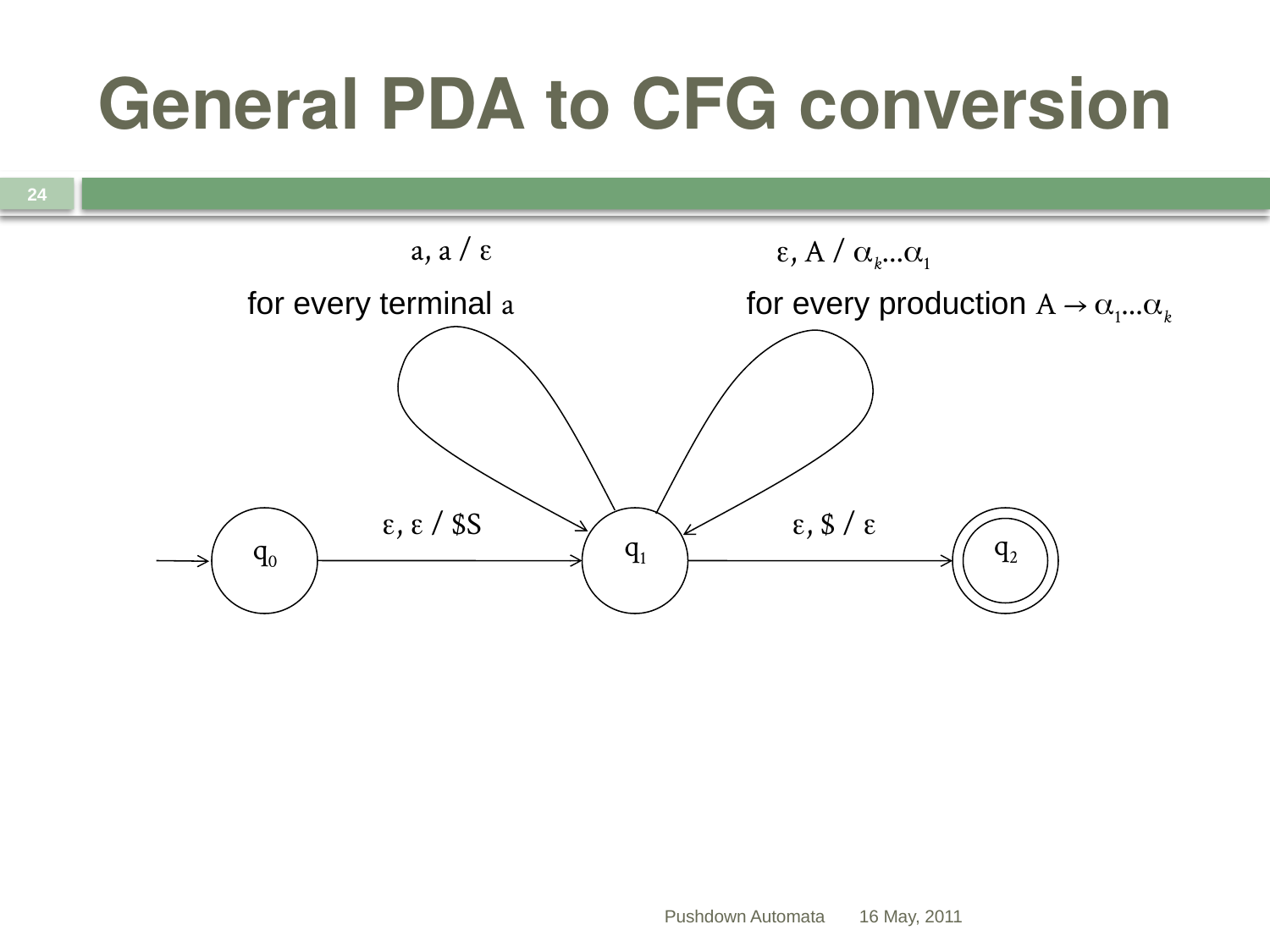

# General PDA to CFG conversion
24
a, a / ε
ε, A / αk...α1
for every terminal a
for every production A → α1...αk

ε, ε / $S
ε, $ / ε

q2
q1

q0
Pushdown Automata
16 May, 2011